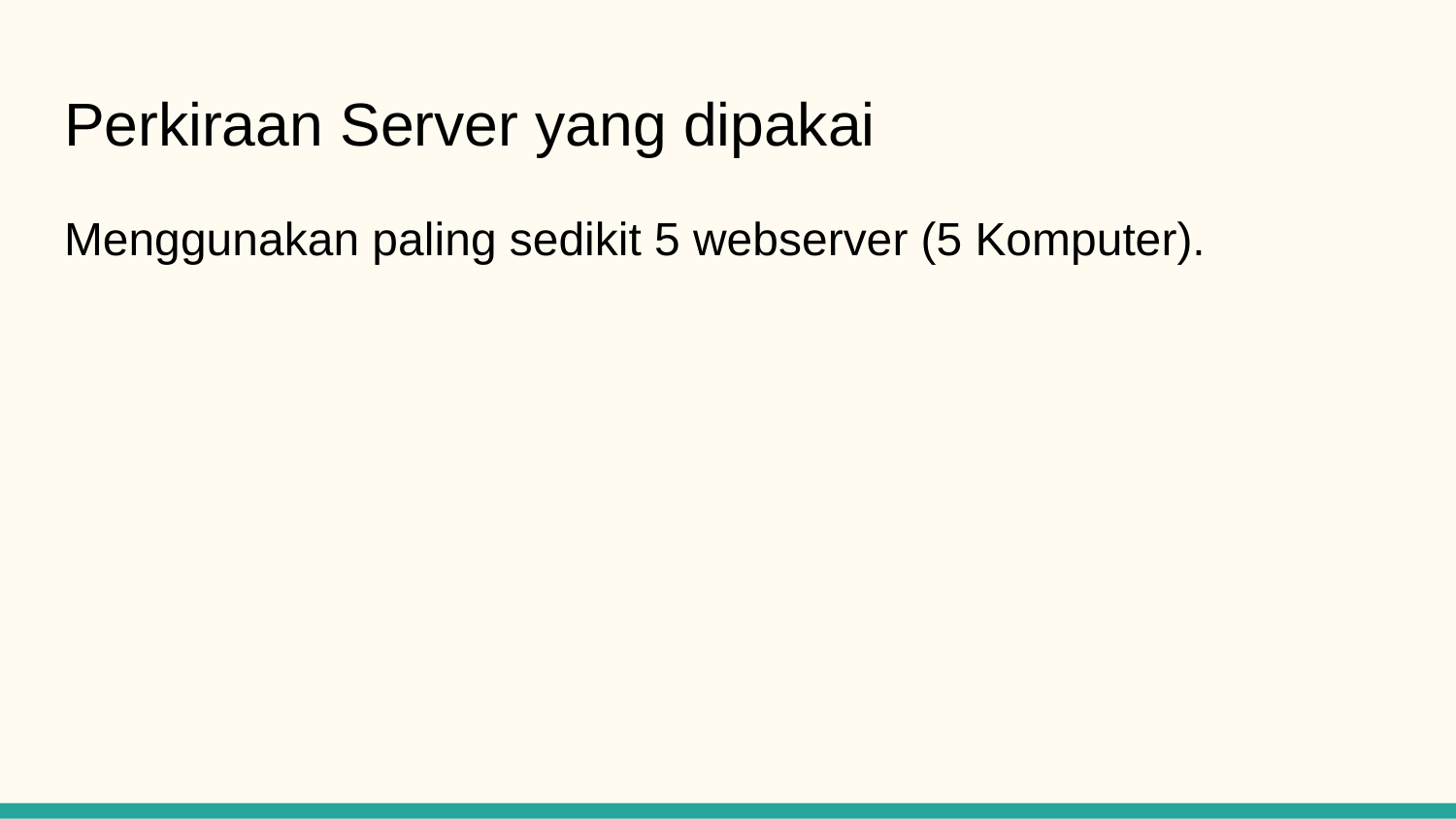

# Perkiraan Server yang dipakai
Menggunakan paling sedikit 5 webserver (5 Komputer).